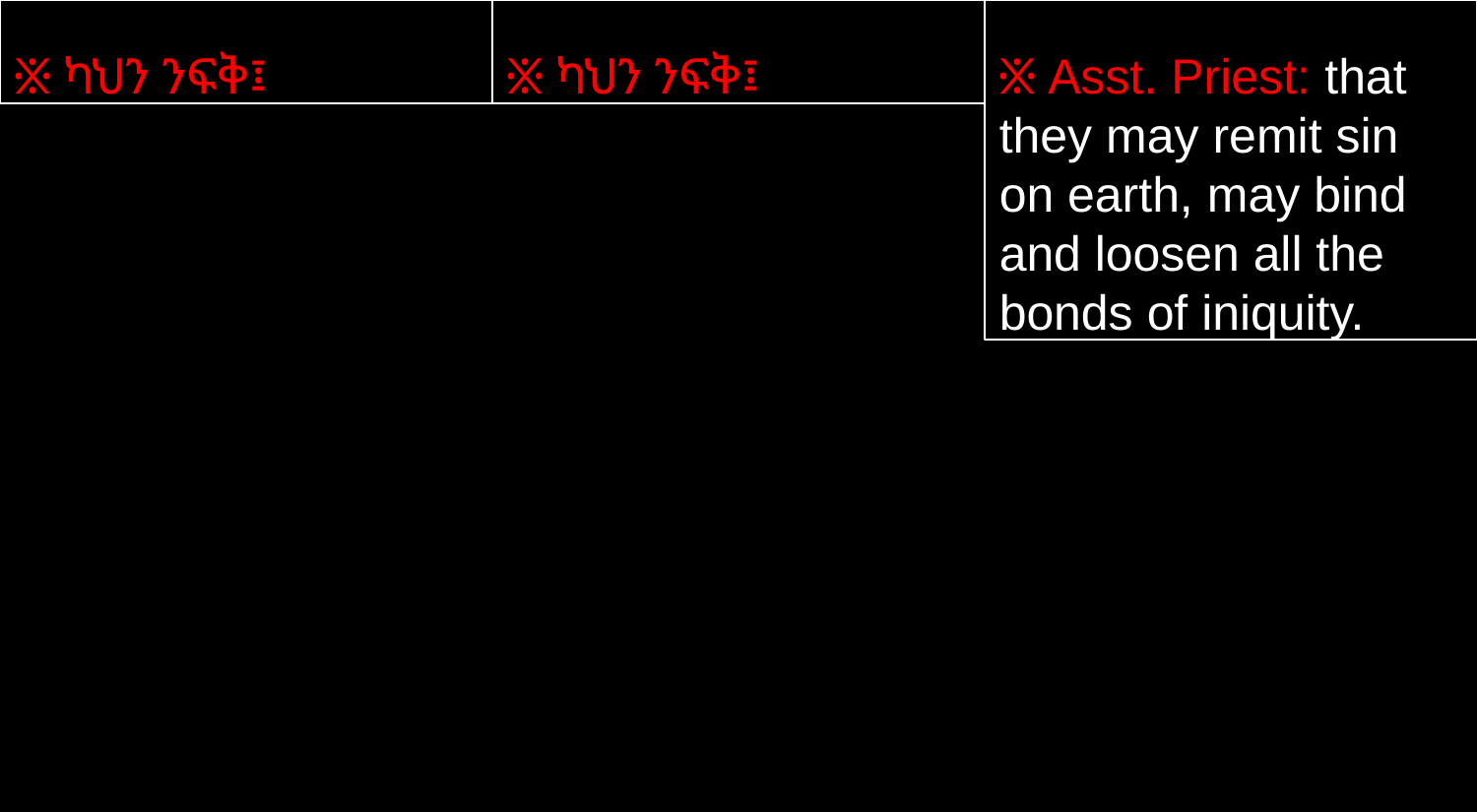

፠ ካህን ንፍቅ፤

፠ ካህን ንፍቅ፤

፠ Asst. Priest: that they may remit sin on earth, may bind and loosen all the bonds of iniquity.